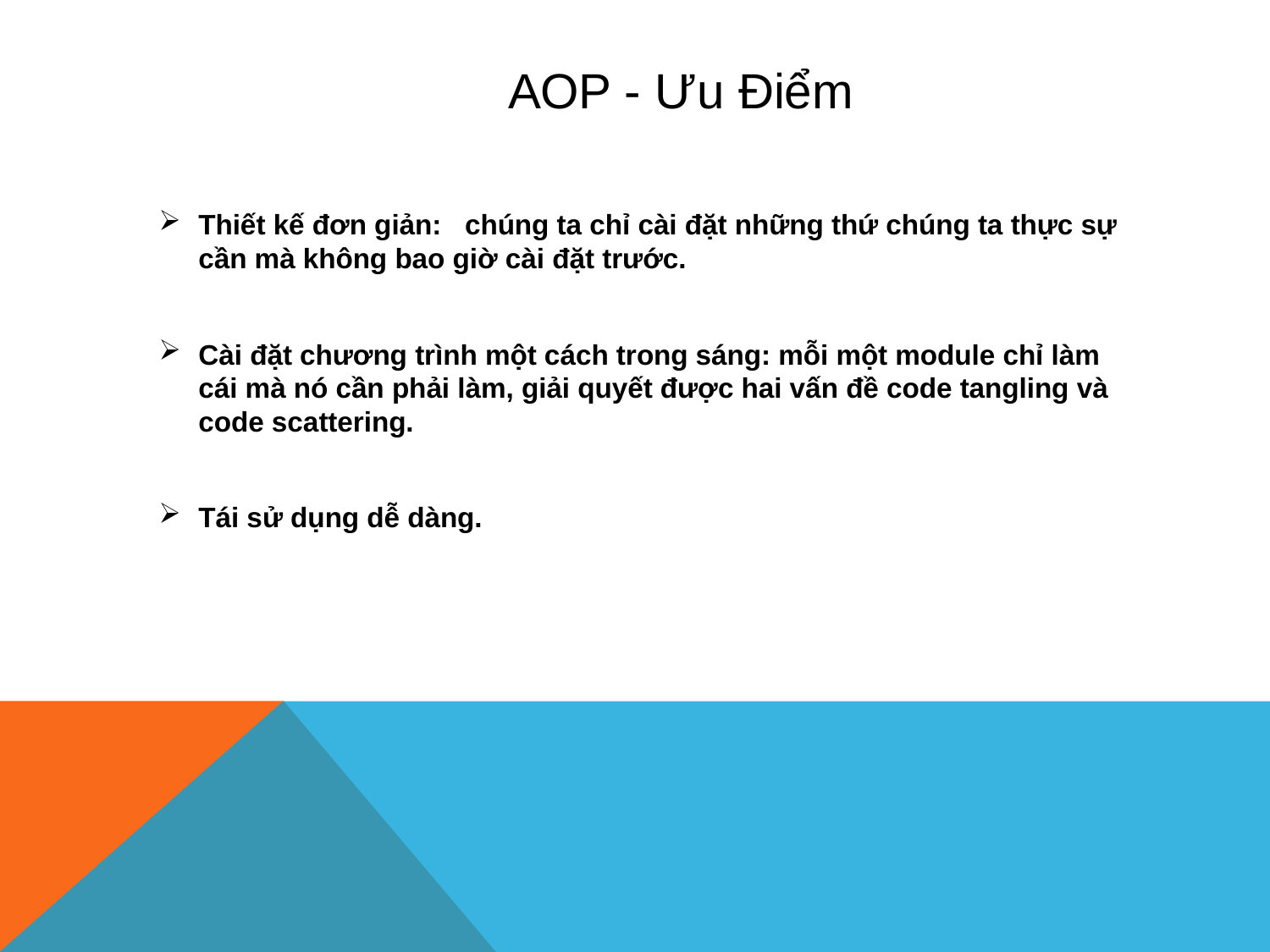

# AOP - Ưu Điểm

Thiết kế đơn giản:   chúng ta chỉ cài đặt những thứ chúng ta thực sự cần mà không bao giờ cài đặt trước.

Cài đặt chương trình một cách trong sáng: mỗi một module chỉ làm cái mà nó cần phải làm, giải quyết được hai vấn đề code tangling và code scattering.

Tái sử dụng dễ dàng.